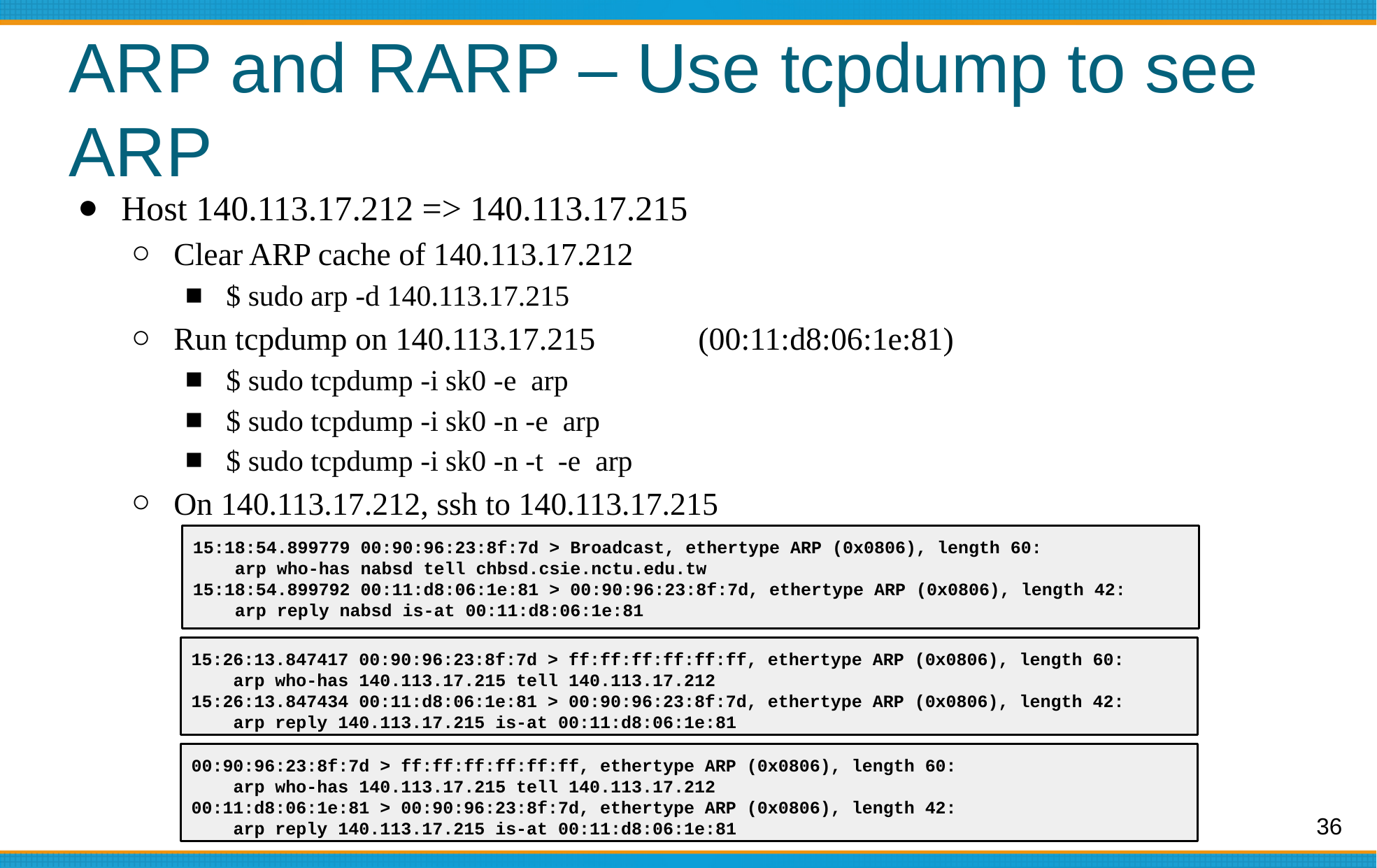

# ARP and RARP – Use tcpdump to see ARP
Host 140.113.17.212 => 140.113.17.215
Clear ARP cache of 140.113.17.212
$ sudo arp -d 140.113.17.215
Run tcpdump on 140.113.17.215	(00:11:d8:06:1e:81)
$ sudo tcpdump -i sk0 -e  arp
$ sudo tcpdump -i sk0 -n -e  arp
$ sudo tcpdump -i sk0 -n -t  -e  arp
On 140.113.17.212, ssh to 140.113.17.215
15:18:54.899779 00:90:96:23:8f:7d > Broadcast, ethertype ARP (0x0806), length 60:
    arp who-has nabsd tell chbsd.csie.nctu.edu.tw
15:18:54.899792 00:11:d8:06:1e:81 > 00:90:96:23:8f:7d, ethertype ARP (0x0806), length 42:
    arp reply nabsd is-at 00:11:d8:06:1e:81

15:26:13.847417 00:90:96:23:8f:7d > ff:ff:ff:ff:ff:ff, ethertype ARP (0x0806), length 60:
    arp who-has 140.113.17.215 tell 140.113.17.212
15:26:13.847434 00:11:d8:06:1e:81 > 00:90:96:23:8f:7d, ethertype ARP (0x0806), length 42:
    arp reply 140.113.17.215 is-at 00:11:d8:06:1e:81

00:90:96:23:8f:7d > ff:ff:ff:ff:ff:ff, ethertype ARP (0x0806), length 60:
    arp who-has 140.113.17.215 tell 140.113.17.212
00:11:d8:06:1e:81 > 00:90:96:23:8f:7d, ethertype ARP (0x0806), length 42:
    arp reply 140.113.17.215 is-at 00:11:d8:06:1e:81

36